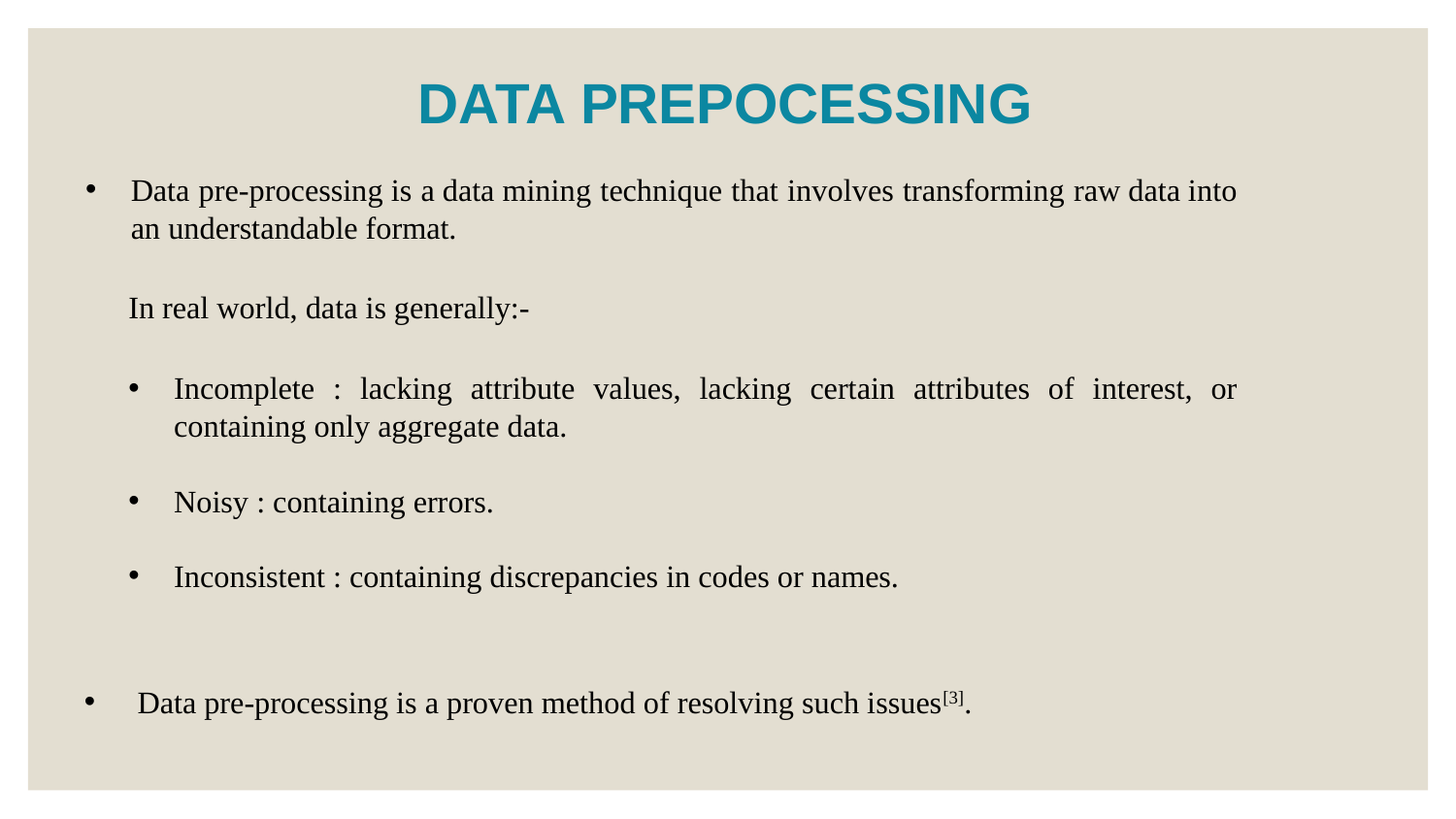

DATA PREPOCESSING
Data pre-processing is a data mining technique that involves transforming raw data into an understandable format.

In real world, data is generally:-

Incomplete : lacking attribute values, lacking certain attributes of interest, or containing only aggregate data.

Noisy : containing errors.

Inconsistent : containing discrepancies in codes or names.
 Data pre-processing is a proven method of resolving such issues[3].